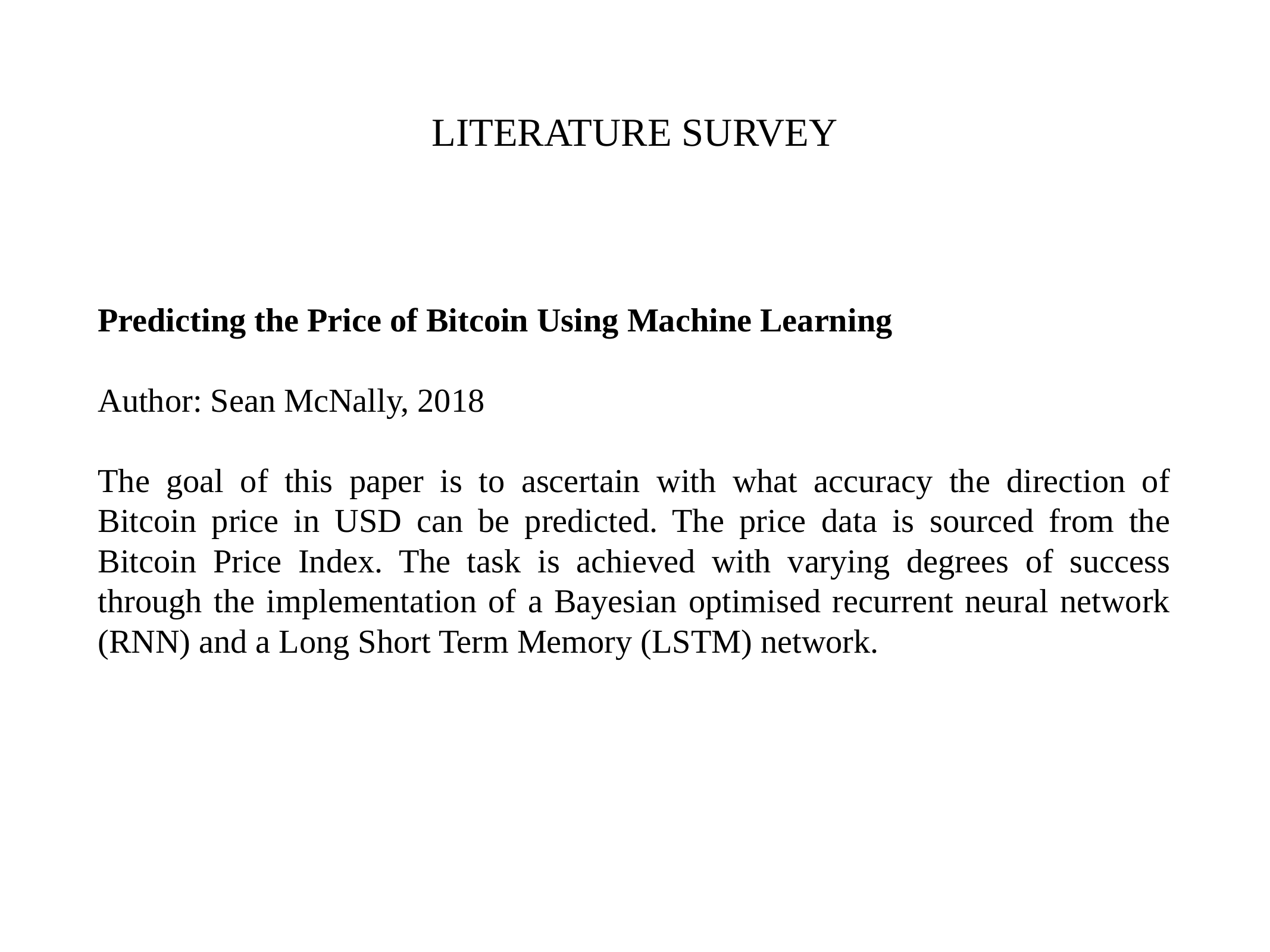

# LITERATURE SURVEY

Predicting the Price of Bitcoin Using Machine Learning

Author: Sean McNally, 2018

The goal of this paper is to ascertain with what accuracy the direction of Bitcoin price in USD can be predicted. The price data is sourced from the Bitcoin Price Index. The task is achieved with varying degrees of success through the implementation of a Bayesian optimised recurrent neural network (RNN) and a Long Short Term Memory (LSTM) network.